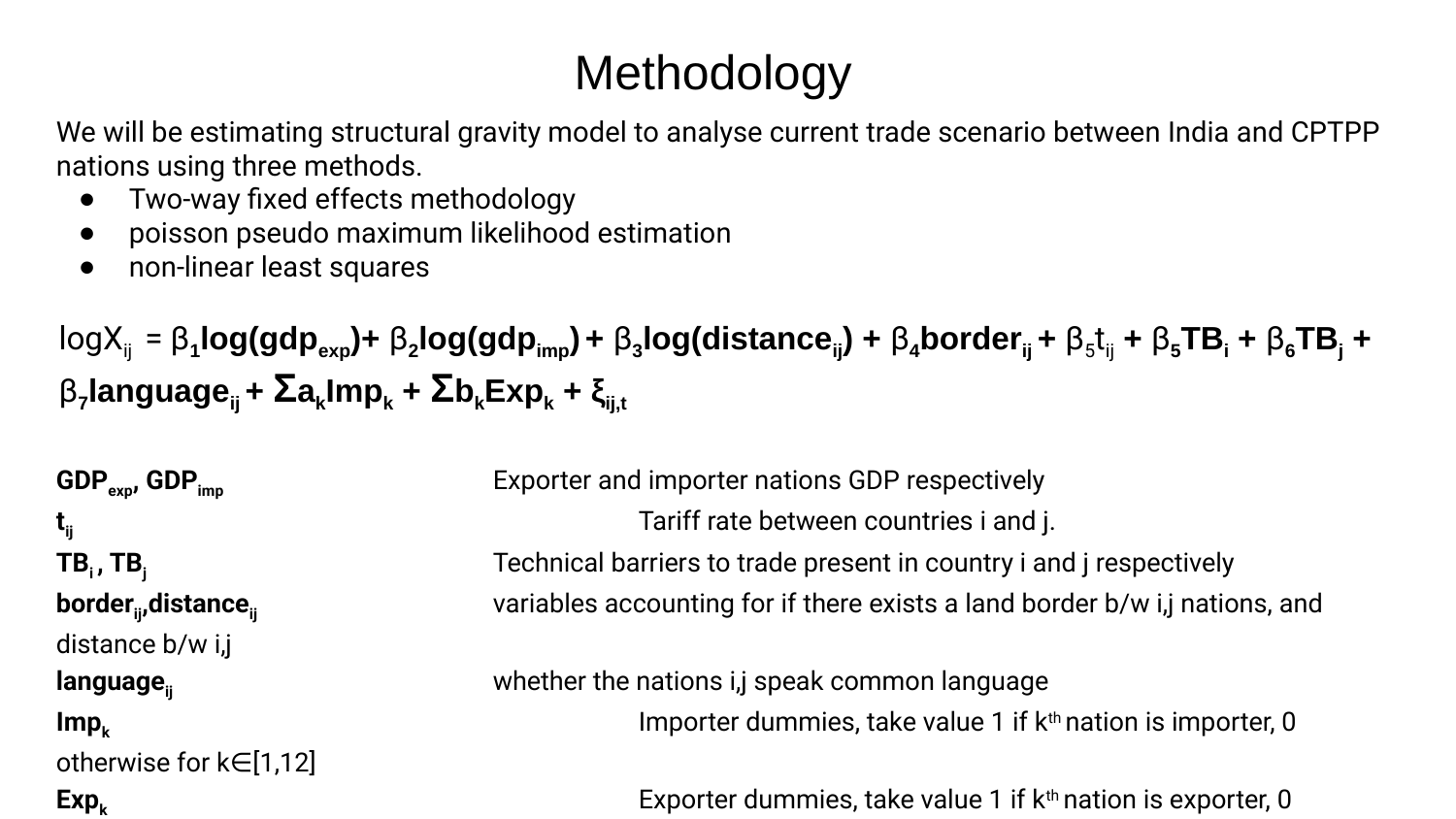

# Methodology
We will be estimating structural gravity model to analyse current trade scenario between India and CPTPP nations using three methods.
Two-way fixed effects methodology
poisson pseudo maximum likelihood estimation
non-linear least squares

logXij  = β1log(gdpexp)+ β2log(gdpimp) + β3log(distanceij) + β4borderij + β5tij + β5TBi + β6TBj + β7languageij + ΣakImpk + ΣbkExpk + ξij,t
GDPexp, GDPimp 		Exporter and importer nations GDP respectively
tij  				Tariff rate between countries i and j.
TBi , TBj 			Technical barriers to trade present in country i and j respectively
borderij,distanceij  		variables accounting for if there exists a land border b/w i,j nations, and distance b/w i,j
languageij 	 		whether the nations i,j speak common language
Impk 	 			Importer dummies, take value 1 if kth nation is importer, 0 otherwise for k∈[1,12]
Expk   				Exporter dummies, take value 1 if kth nation is exporter, 0 otherwise for k∈[1,12]
Impk and expk account for multilateral trade resistance